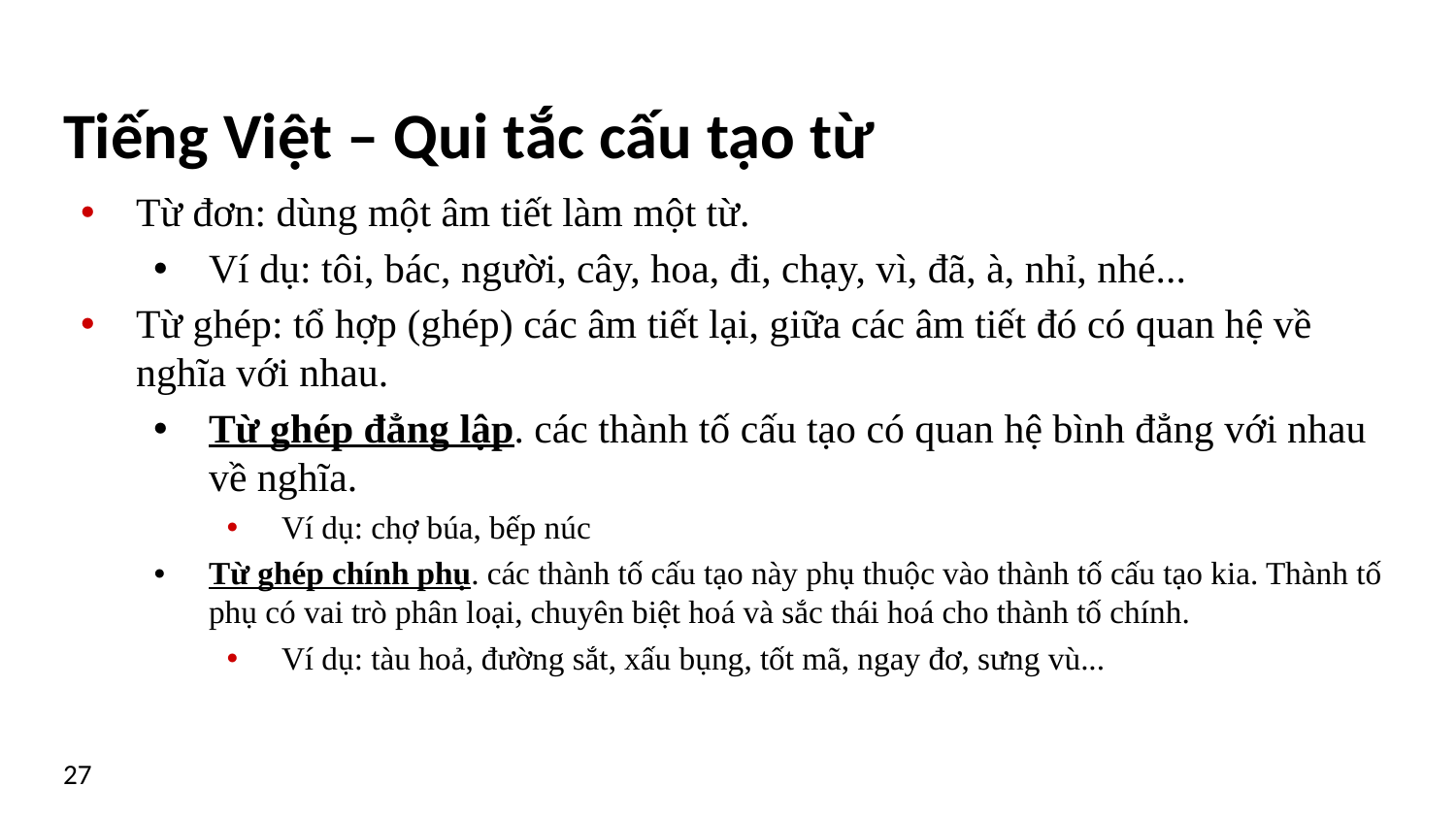

# Tiếng Việt – Qui tắc cấu tạo từ
Từ đơn: dùng một âm tiết làm một từ.
Ví dụ: tôi, bác, người, cây, hoa, đi, chạy, vì, đã, à, nhỉ, nhé...
Từ ghép: tổ hợp (ghép) các âm tiết lại, giữa các âm tiết đó có quan hệ về nghĩa với nhau.
Từ ghép đẳng lập. các thành tố cấu tạo có quan hệ bình đẳng với nhau về nghĩa.
Ví dụ: chợ búa, bếp núc
Từ ghép chính phụ. các thành tố cấu tạo này phụ thuộc vào thành tố cấu tạo kia. Thành tố phụ có vai trò phân loại, chuyên biệt hoá và sắc thái hoá cho thành tố chính.
Ví dụ: tàu hoả, đường sắt, xấu bụng, tốt mã, ngay đơ, sưng vù...
27